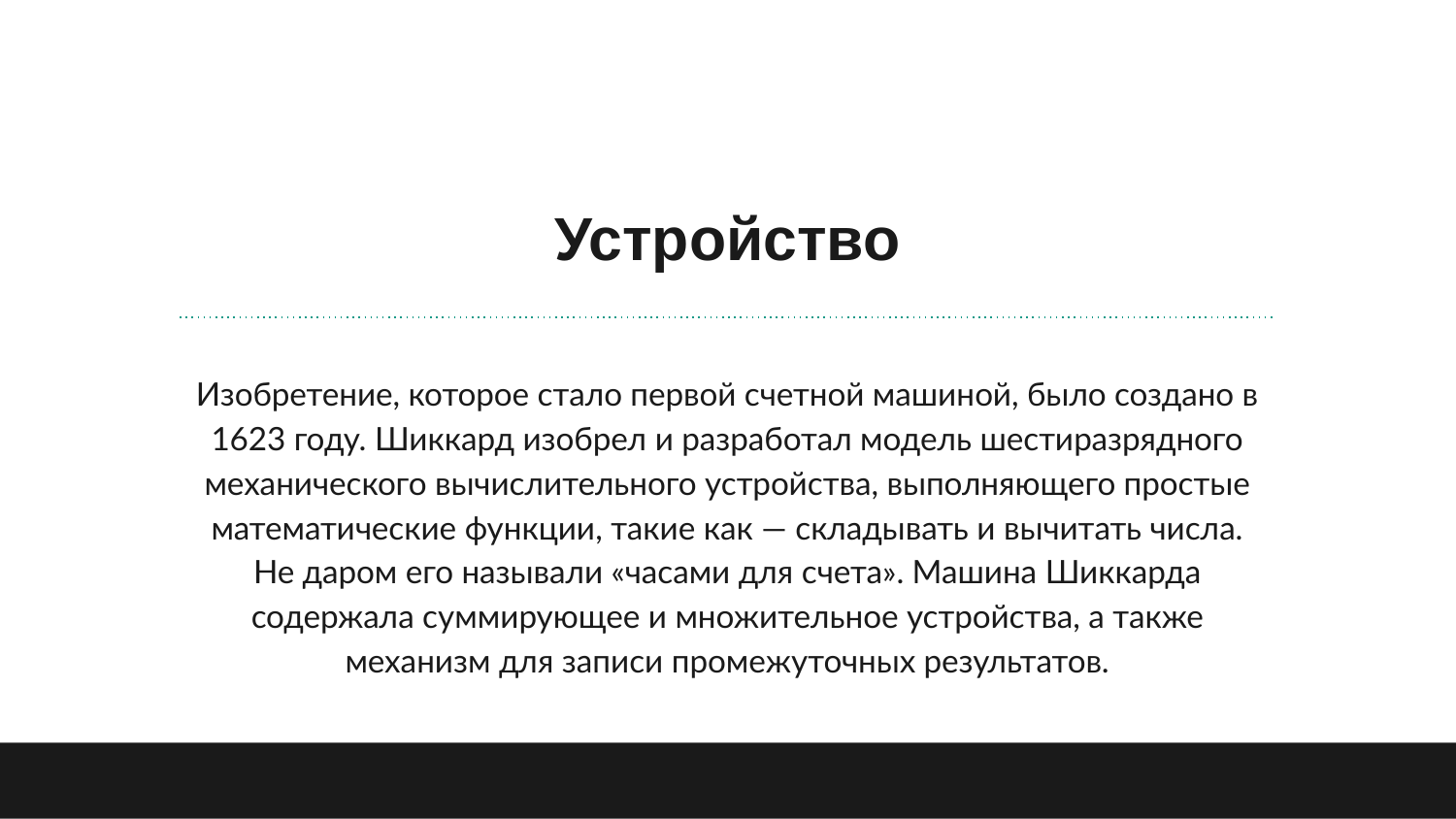

# Устройство
Изобретение, которое стало первой счетной машиной, было создано в 1623 году. Шиккард изобрел и разработал модель шестиразрядного механического вычислительного устройства, выполняющего простые математические функции, такие как — складывать и вычитать числа. Не даром его называли «часами для счета». Машина Шиккарда содержала суммирующее и множительное устройства, а также механизм для записи промежуточных результатов.